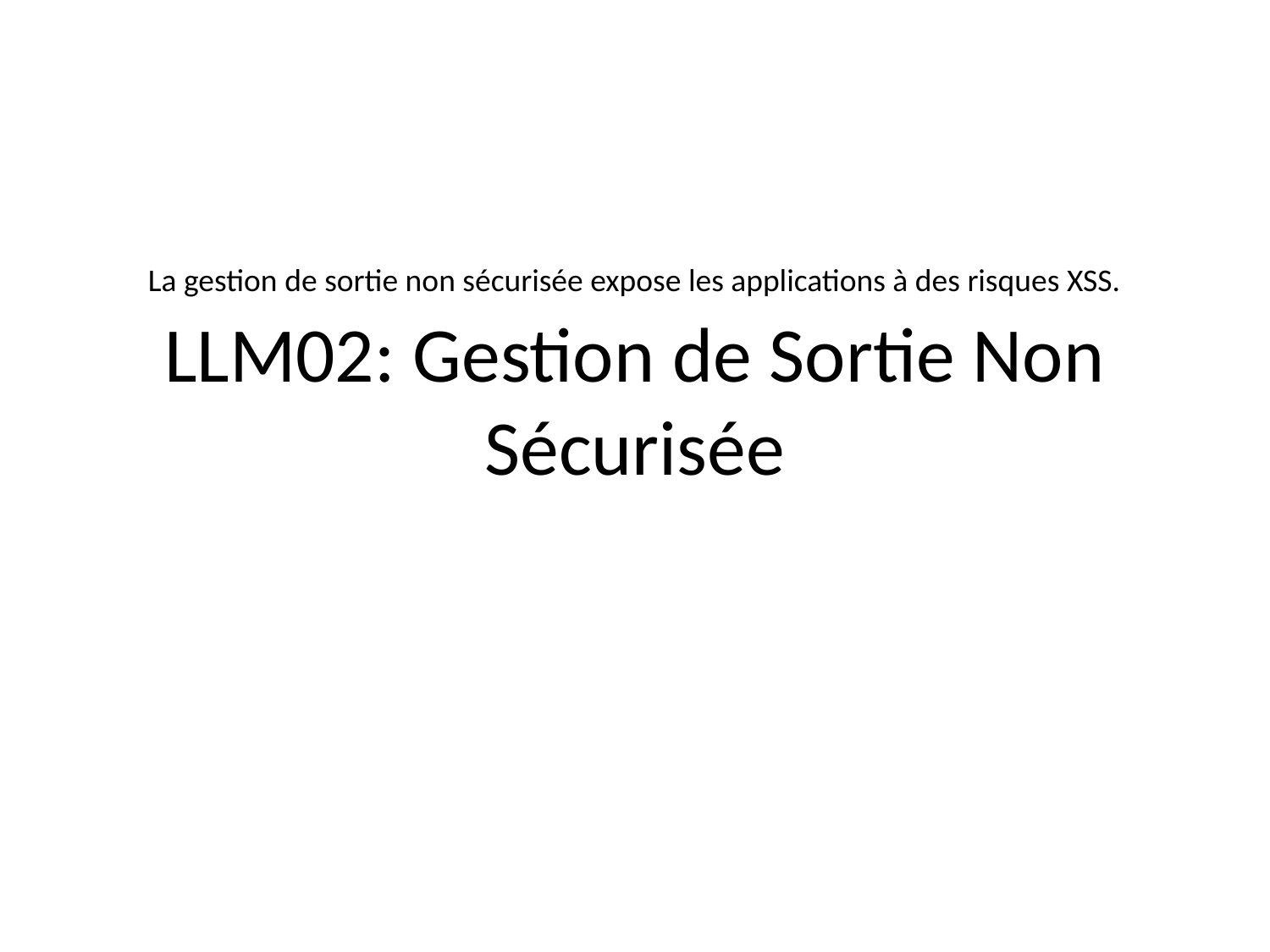

La gestion de sortie non sécurisée expose les applications à des risques XSS.
# LLM02: Gestion de Sortie Non Sécurisée